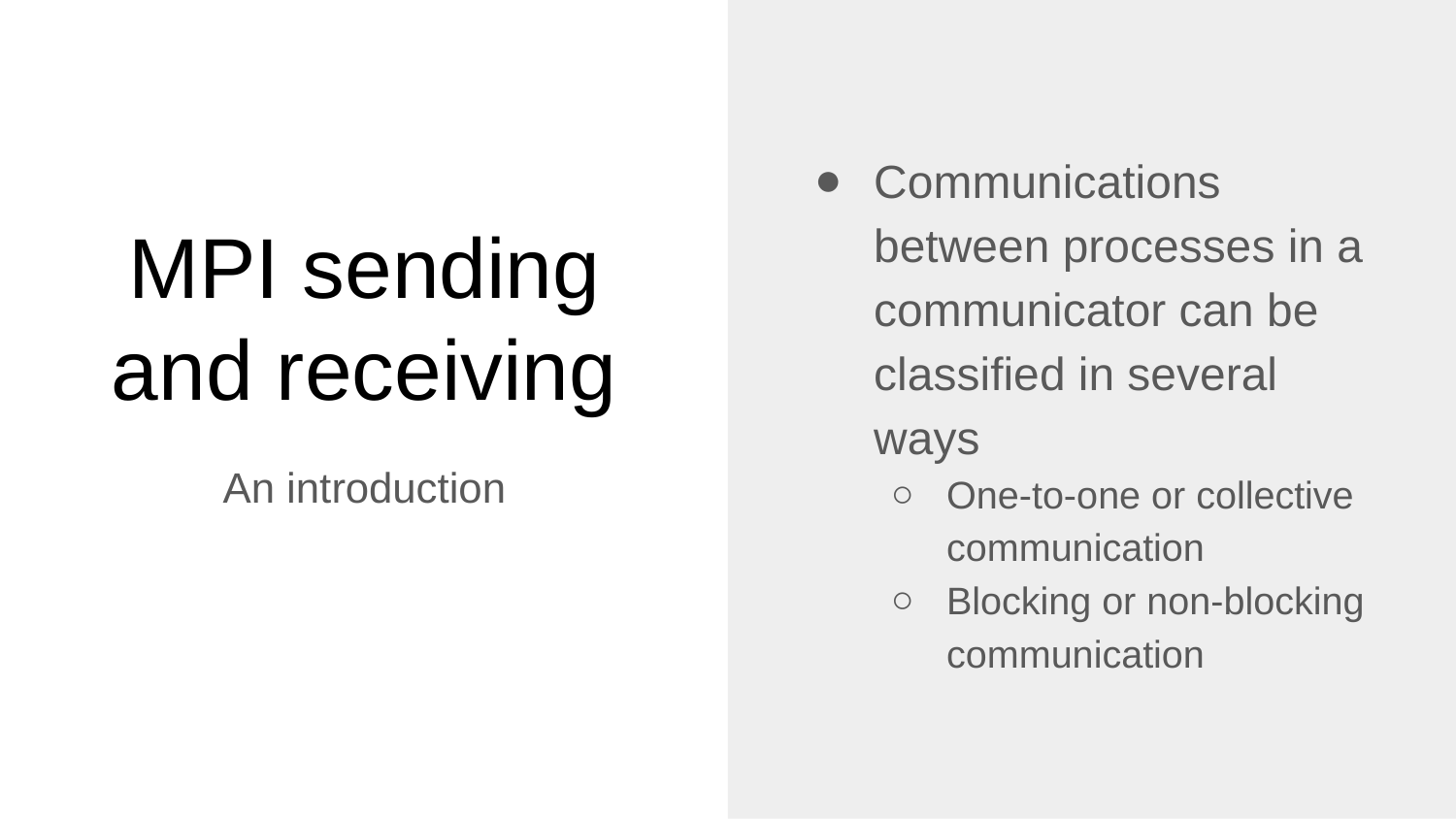

Communications between processes in a communicator can be classified in several ways
One-to-one or collective communication
Blocking or non-blocking communication
# MPI sending and receiving
An introduction